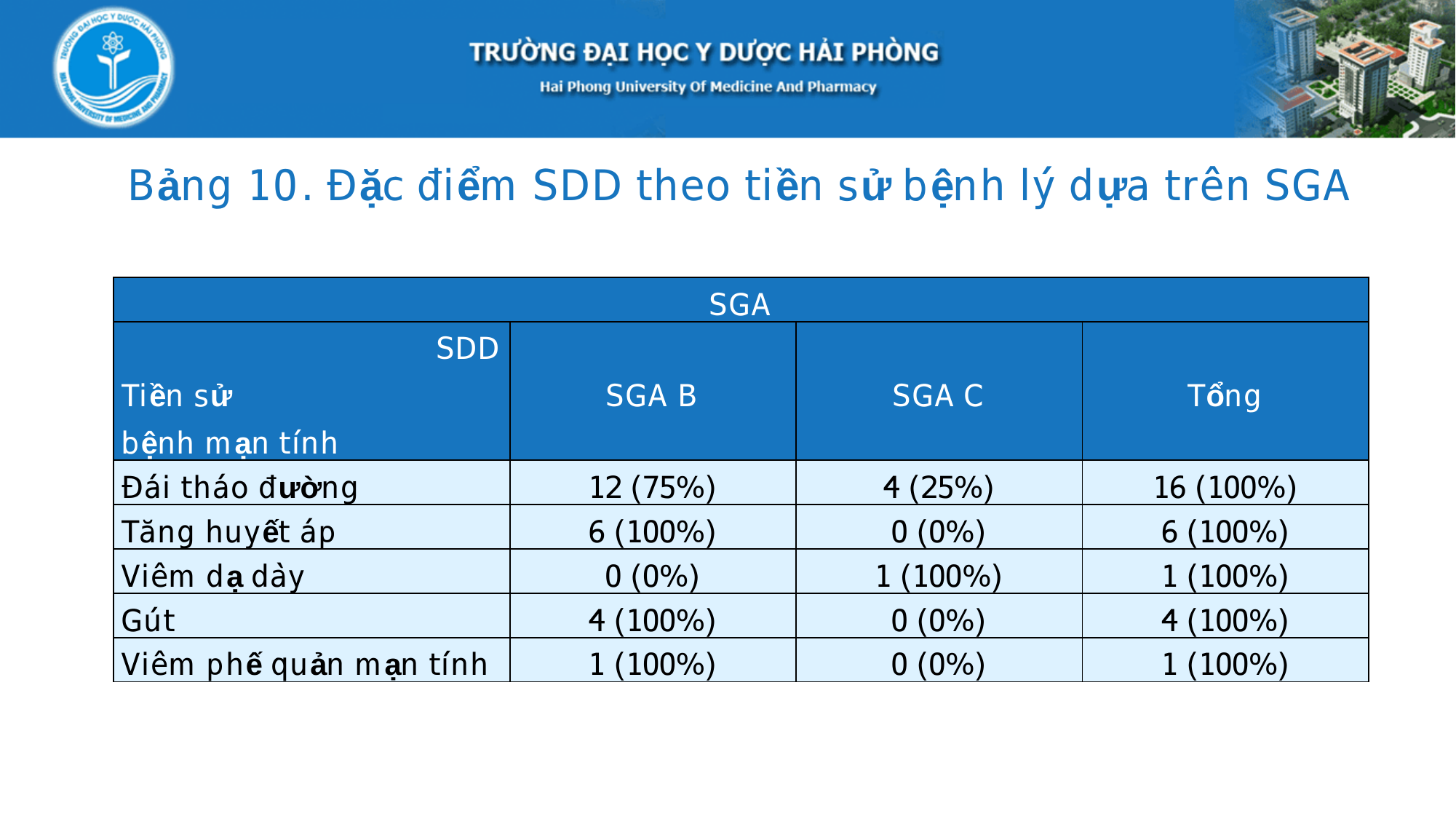

Bảng 10. Đặc điểm SDD theo tiền sử bệnh lý dựa trên SGA
| SGA |  |  |  |
| --- | --- | --- | --- |
| SDD Tiền sử bệnh mạn tính | SGA B | SGA C | Tổng |
| Đái tháo đường | 12 (75%) | 4 (25%) | 16 (100%) |
| Tăng huyết áp | 6 (100%) | 0 (0%) | 6 (100%) |
| Viêm dạ dày | 0 (0%) | 1 (100%) | 1 (100%) |
| Gút | 4 (100%) | 0 (0%) | 4 (100%) |
| Viêm phế quản mạn tính | 1 (100%) | 0 (0%) | 1 (100%) |